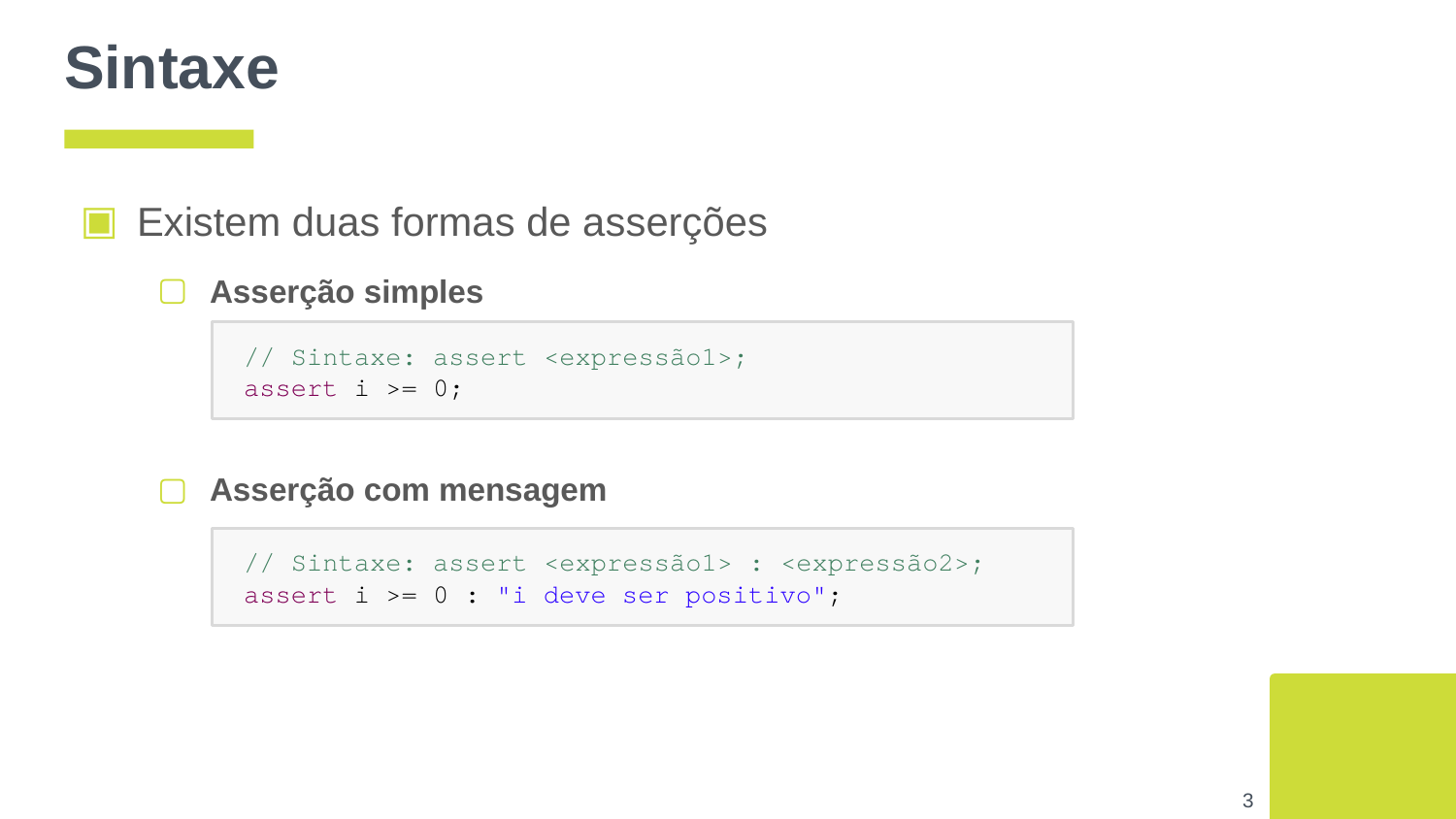

# Sintaxe
Existem duas formas de asserções
Asserção simples
 // Sintaxe: assert <expressão1>;
 assert i >= 0;

Asserção com mensagem
 // Sintaxe: assert <expressão1> : <expressão2>;
 assert i >= 0 : "i deve ser positivo";
3